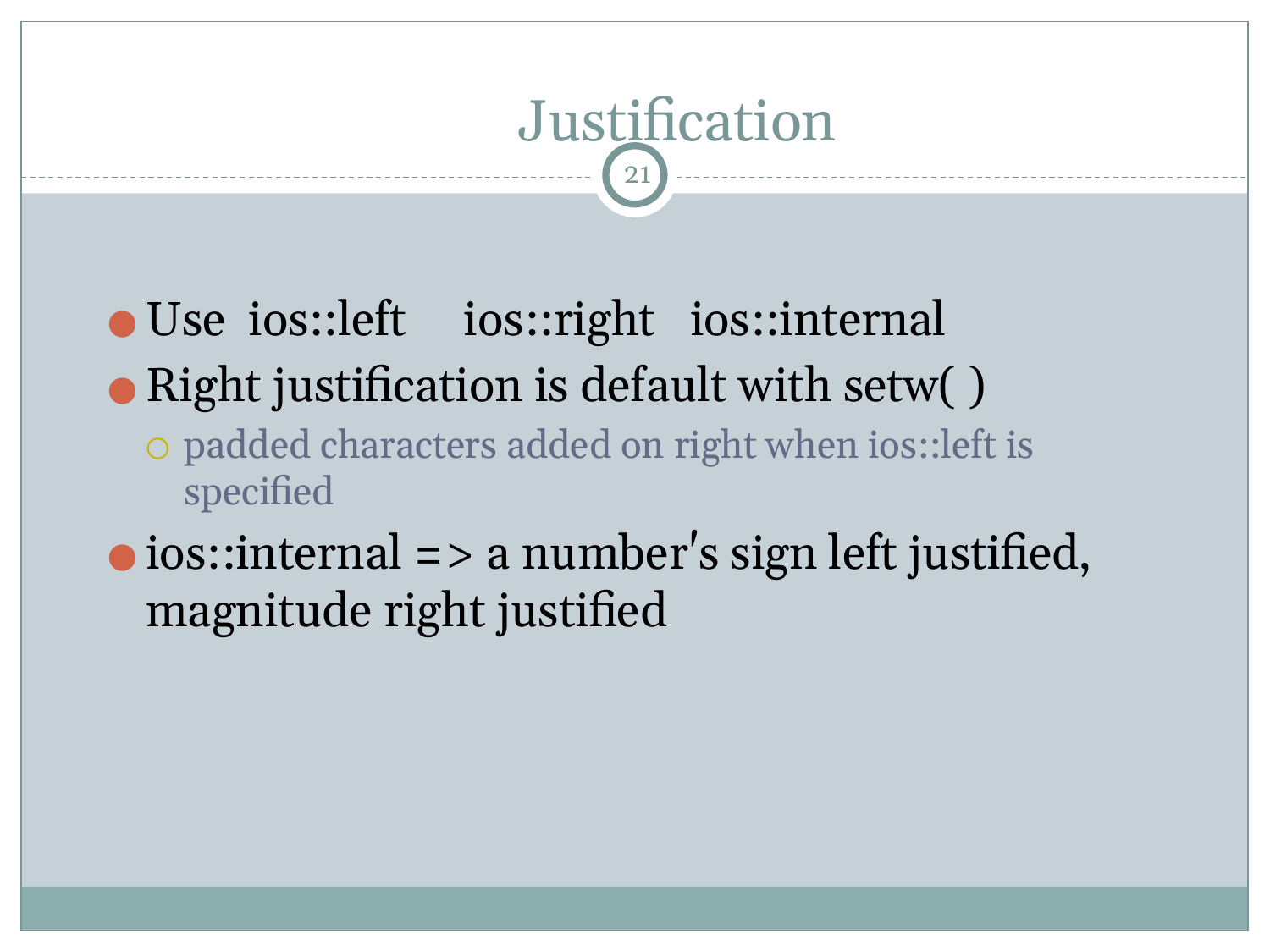

# Justification
21

Use  ios::left     ios::right   ios::internal
Right justification is default with setw( )
padded characters added on right when ios::left is specified
ios::internal => a number's sign left justified, magnitude right justified